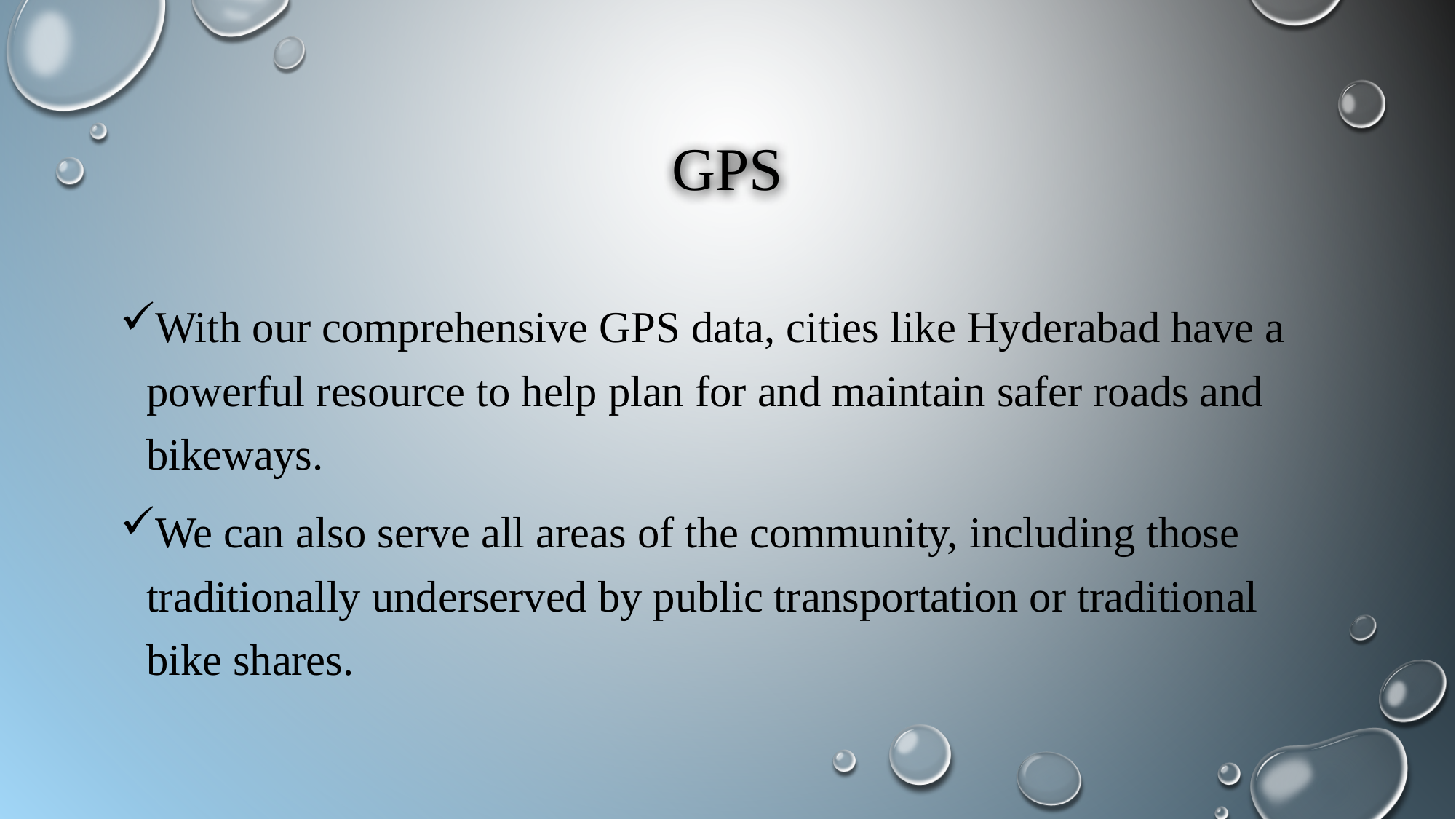

# GPS
With our comprehensive GPS data, cities like Hyderabad have a powerful resource to help plan for and maintain safer roads and bikeways.
We can also serve all areas of the community, including those traditionally underserved by public transportation or traditional bike shares.